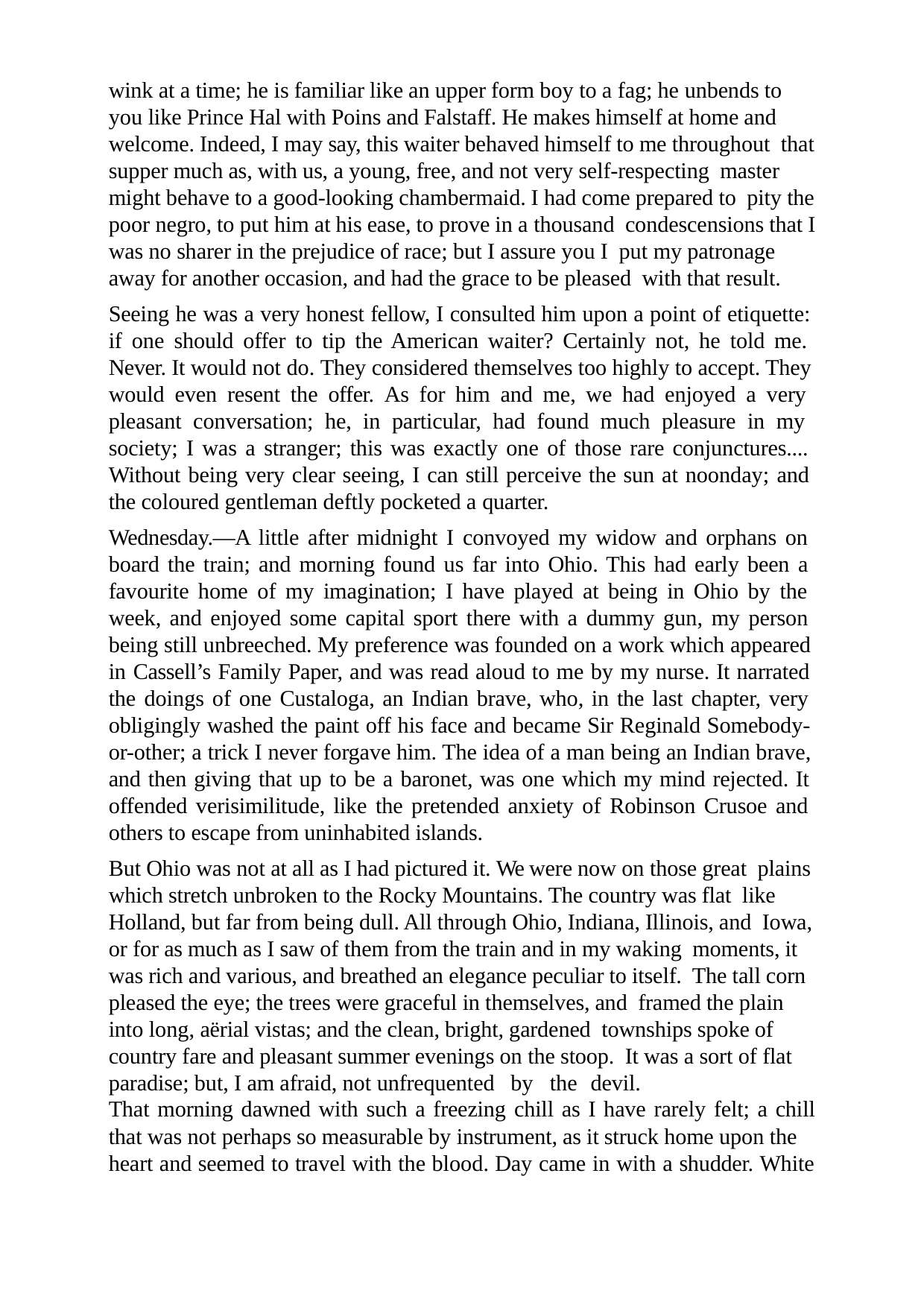

wink at a time; he is familiar like an upper form boy to a fag; he unbends to  you like Prince Hal with Poins and Falstaff. He makes himself at home and  welcome. Indeed, I may say, this waiter behaved himself to me throughout  that supper much as, with us, a young, free, and not very self-respecting  master might behave to a good-looking chambermaid. I had come prepared to  pity the poor negro, to put him at his ease, to prove in a thousand  condescensions that I was no sharer in the prejudice of race; but I assure you I  put my patronage away for another occasion, and had the grace to be pleased  with that result.
Seeing he was a very honest fellow, I consulted him upon a point of etiquette:  if one should offer to tip the American waiter? Certainly not, he told me.  Never. It would not do. They considered themselves too highly to accept. They  would even resent the offer. As for him and me, we had enjoyed a very  pleasant conversation; he, in particular, had found much pleasure in my  society; I was a stranger; this was exactly one of those rare conjunctures....  Without being very clear seeing, I can still perceive the sun at noonday; and  the coloured gentleman deftly pocketed a quarter.
Wednesday.—A little after midnight I convoyed my widow and orphans on  board the train; and morning found us far into Ohio. This had early been a  favourite home of my imagination; I have played at being in Ohio by the  week, and enjoyed some capital sport there with a dummy gun, my person  being still unbreeched. My preference was founded on a work which appeared  in Cassell’s Family Paper, and was read aloud to me by my nurse. It narrated  the doings of one Custaloga, an Indian brave, who, in the last chapter, very  obligingly washed the paint off his face and became Sir Reginald Somebody-  or-other; a trick I never forgave him. The idea of a man being an Indian brave,  and then giving that up to be a baronet, was one which my mind rejected. It  offended verisimilitude, like the pretended anxiety of Robinson Crusoe and  others to escape from uninhabited islands.
But Ohio was not at all as I had pictured it. We were now on those great  plains which stretch unbroken to the Rocky Mountains. The country was flat  like Holland, but far from being dull. All through Ohio, Indiana, Illinois, and  Iowa, or for as much as I saw of them from the train and in my waking  moments, it was rich and various, and breathed an elegance peculiar to itself.  The tall corn pleased the eye; the trees were graceful in themselves, and  framed the plain into long, aërial vistas; and the clean, bright, gardened  townships spoke of country fare and pleasant summer evenings on the stoop.  It was a sort of flat paradise; but, I am afraid, not unfrequented   by   the  devil.
That morning dawned with such a freezing chill as I have rarely felt; a chill
that was not perhaps so measurable by instrument, as it struck home upon the  heart and seemed to travel with the blood. Day came in with a shudder. White